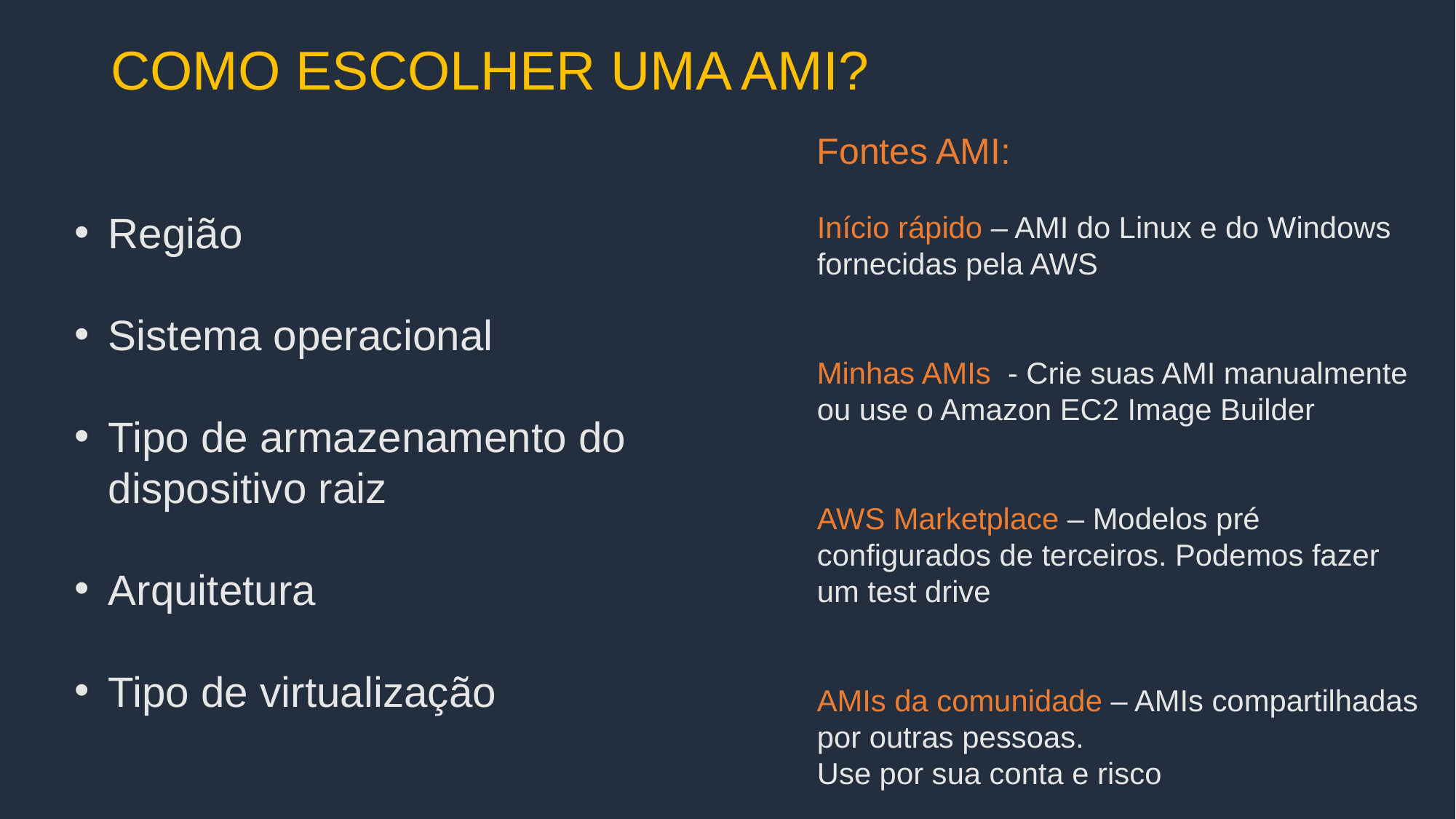

# COMO ESCOLHER UMA AMI?
Fontes AMI:

Início rápido – AMI do Linux e do Windows fornecidas pela AWS

Minhas AMIs  - Crie suas AMI manualmente ou use o Amazon EC2 Image Builder

AWS Marketplace – Modelos pré configurados de terceiros. Podemos fazer um test drive

AMIs da comunidade – AMIs compartilhadas por outras pessoas.
Use por sua conta e risco
Região

Sistema operacional

Tipo de armazenamento do dispositivo raiz

Arquitetura

Tipo de virtualização